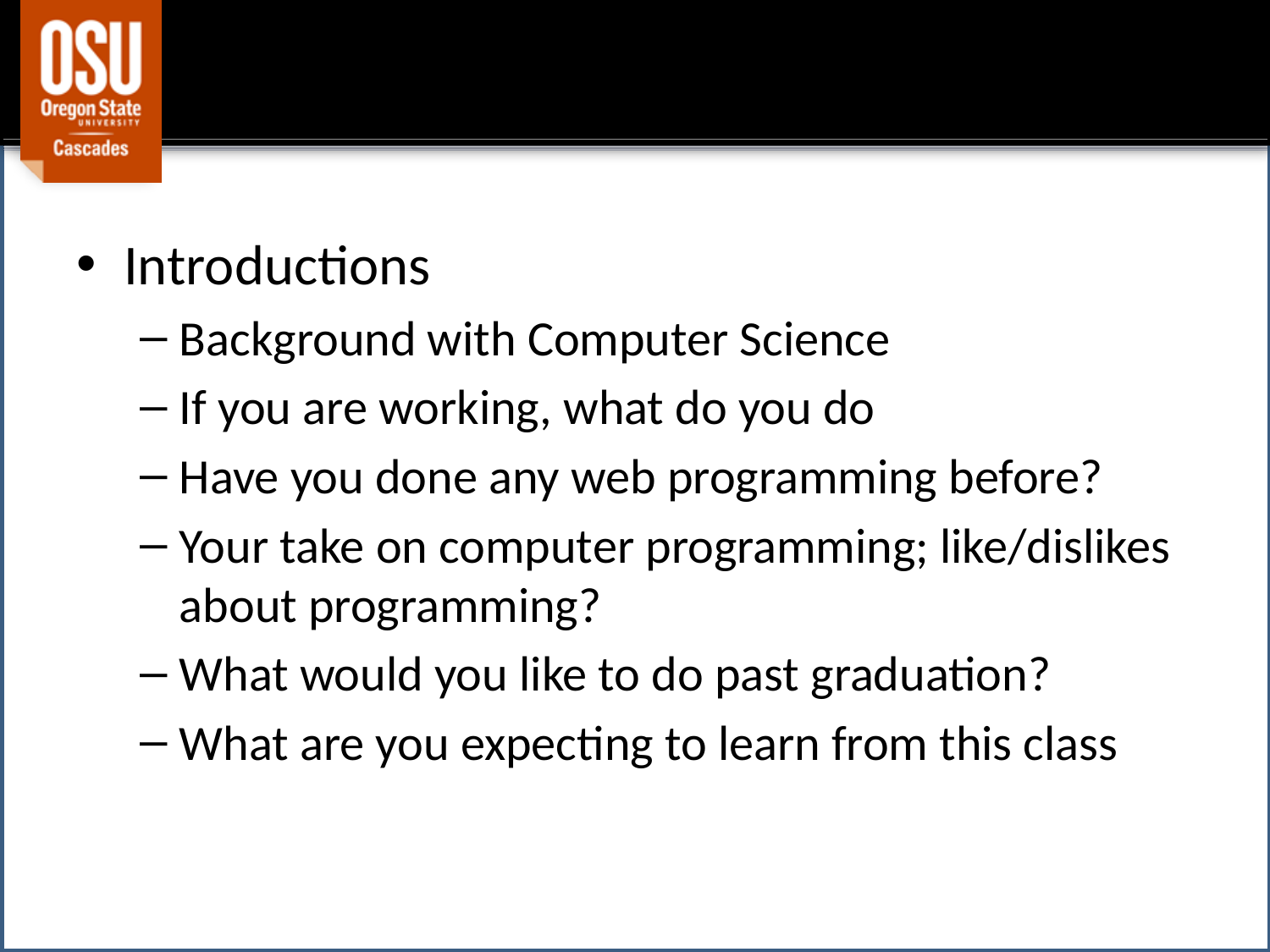

#
Introductions
Background with Computer Science
If you are working, what do you do
Have you done any web programming before?
Your take on computer programming; like/dislikes about programming?
What would you like to do past graduation?
What are you expecting to learn from this class